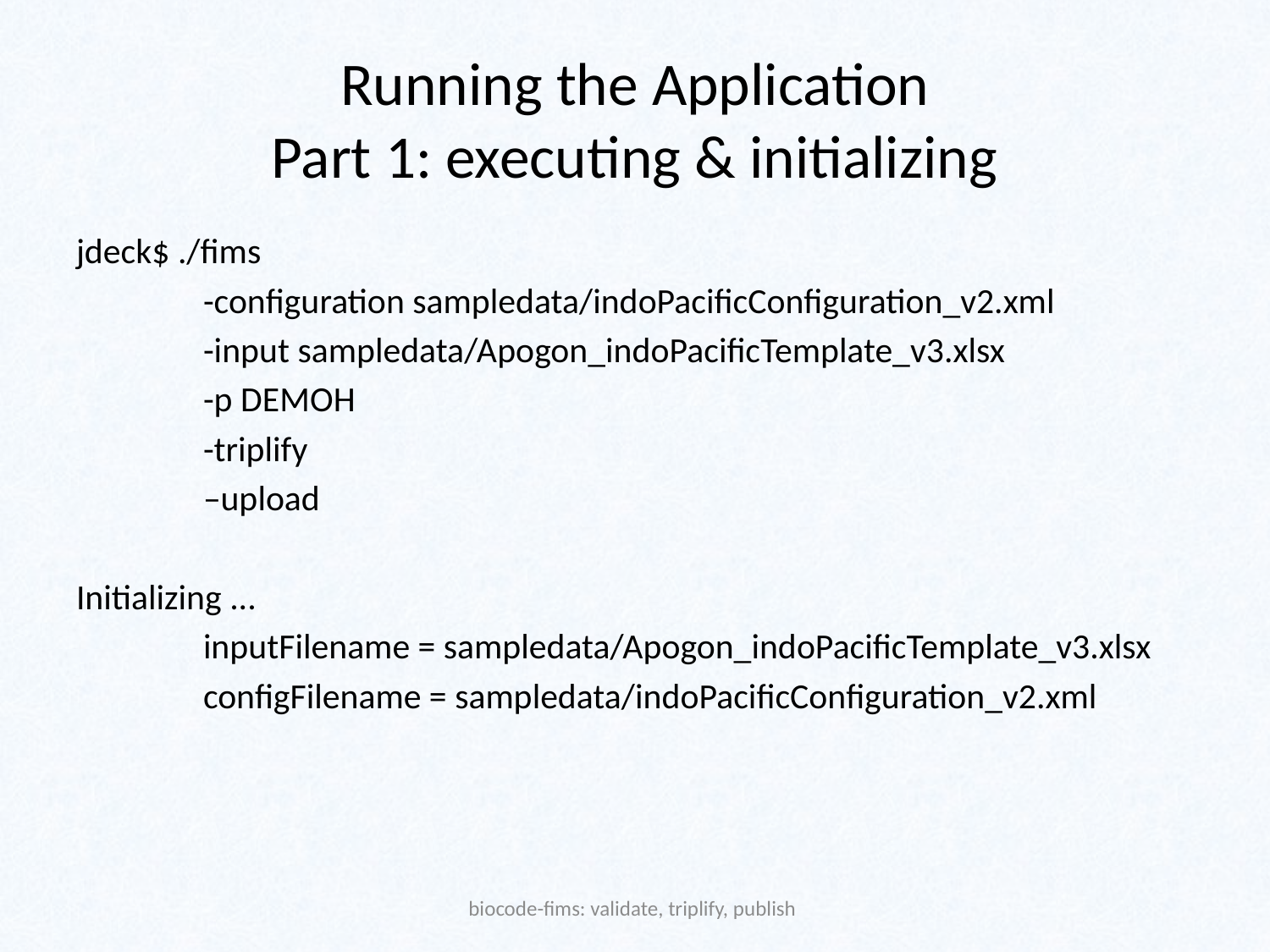

# Running the Application Part 1: executing & initializing
jdeck$ ./fims
	-configuration sampledata/indoPacificConfiguration_v2.xml
	-input sampledata/Apogon_indoPacificTemplate_v3.xlsx
	-p DEMOH
	-triplify
	–upload

Initializing ...
	inputFilename = sampledata/Apogon_indoPacificTemplate_v3.xlsx
	configFilename = sampledata/indoPacificConfiguration_v2.xml

biocode-fims: validate, triplify, publish